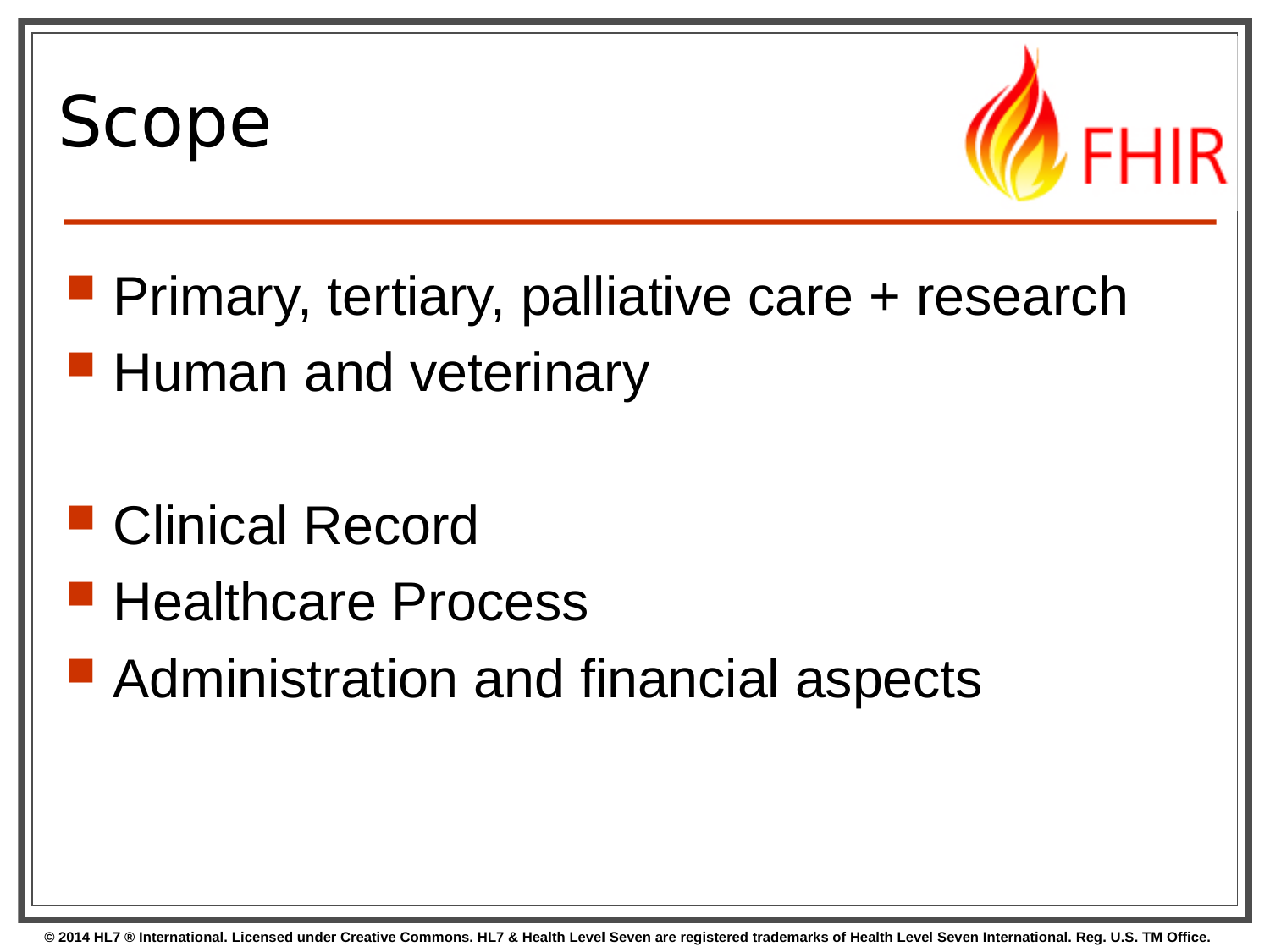

# Scope
Primary, tertiary, palliative care + research
Human and veterinary

Clinical Record
Healthcare Process
Administration and financial aspects